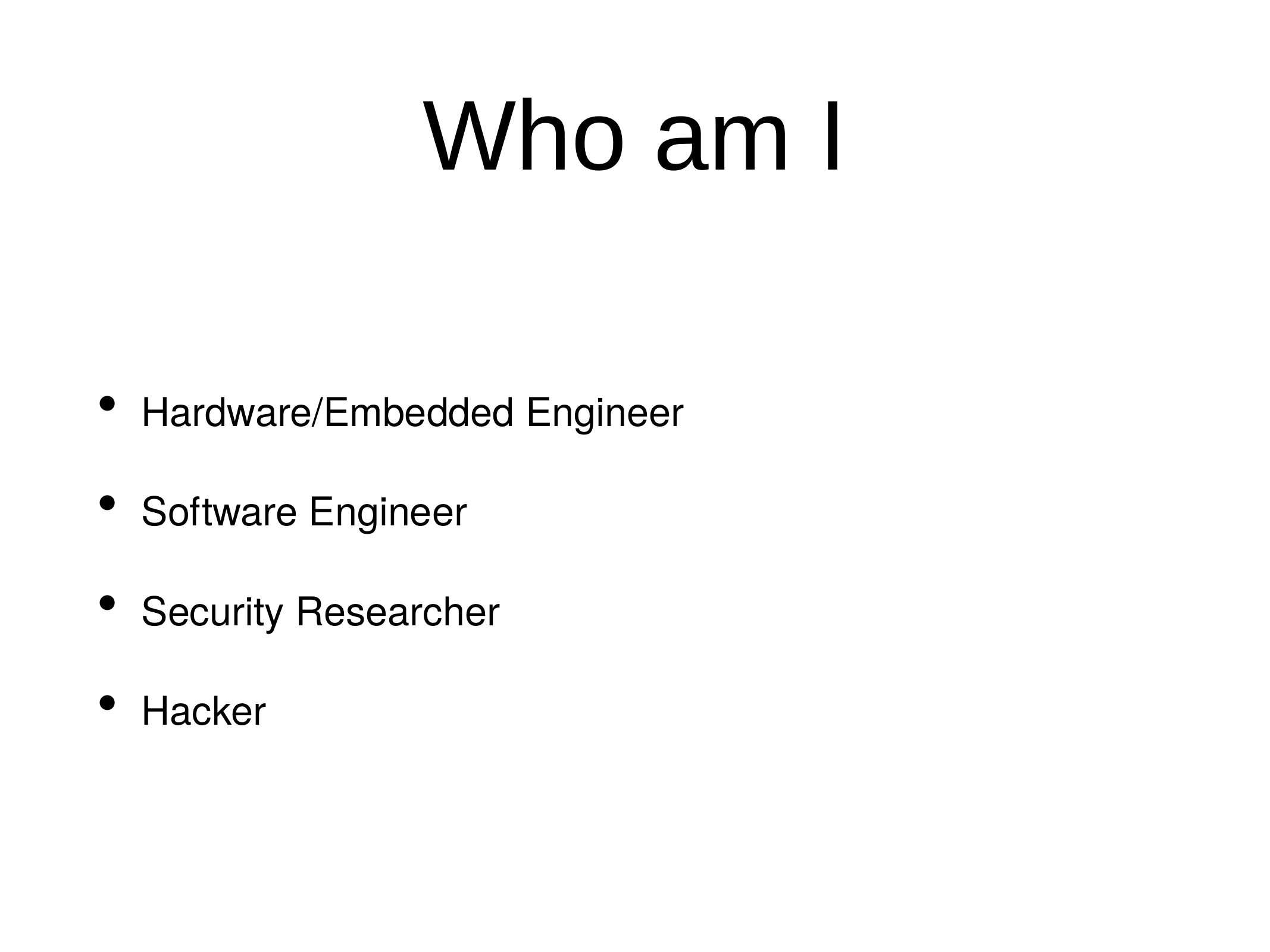

# Who am I
Hardware/Embedded Engineer
Software Engineer
Security Researcher
Hacker